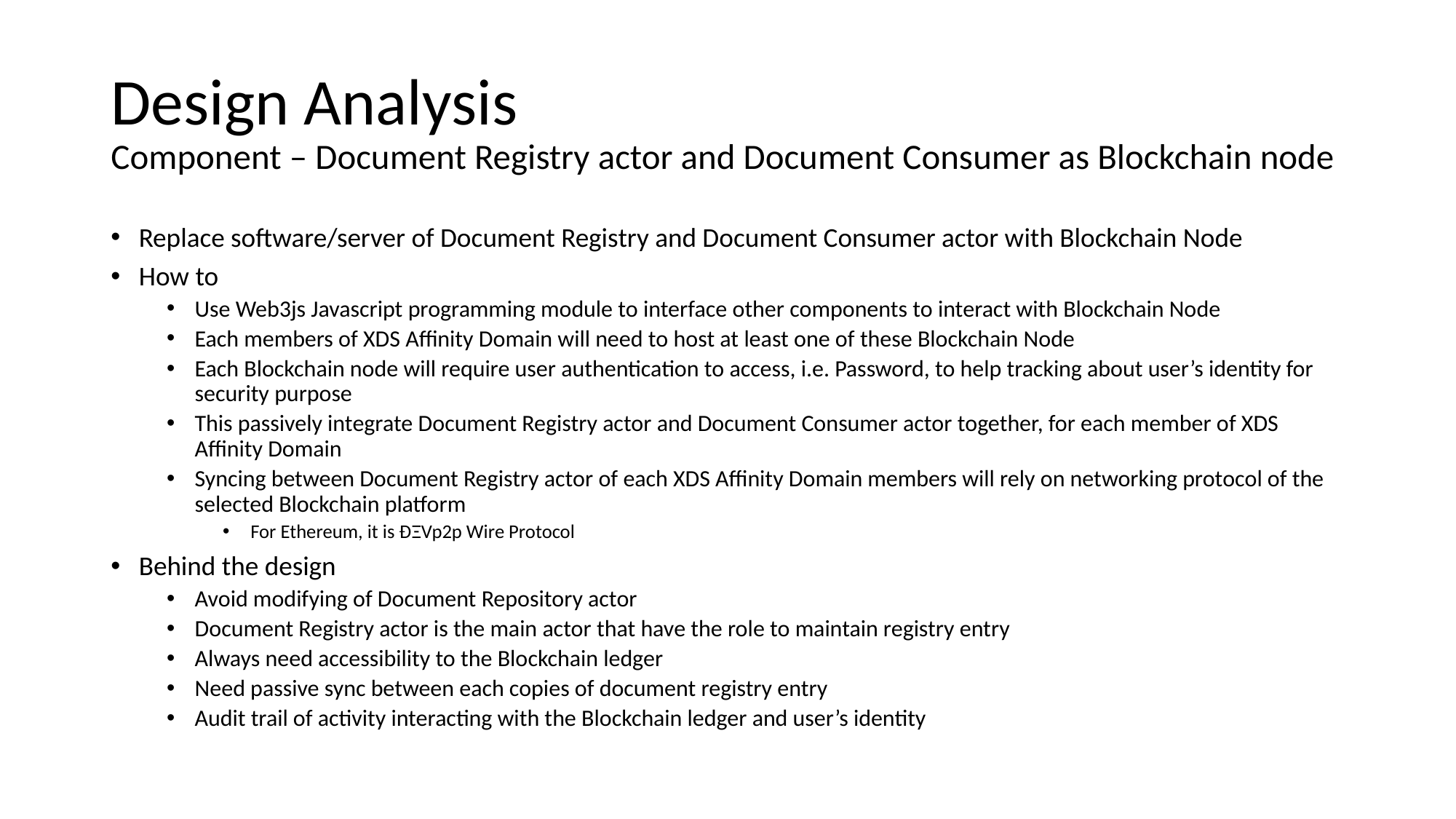

# Design Analysis Component – Document Registry actor and Document Consumer as Blockchain node
Replace software/server of Document Registry and Document Consumer actor with Blockchain Node
How to
Use Web3js Javascript programming module to interface other components to interact with Blockchain Node
Each members of XDS Affinity Domain will need to host at least one of these Blockchain Node
Each Blockchain node will require user authentication to access, i.e. Password, to help tracking about user’s identity for security purpose
This passively integrate Document Registry actor and Document Consumer actor together, for each member of XDS Affinity Domain
Syncing between Document Registry actor of each XDS Affinity Domain members will rely on networking protocol of the selected Blockchain platform
For Ethereum, it is ÐΞVp2p Wire Protocol
Behind the design
Avoid modifying of Document Repository actor
Document Registry actor is the main actor that have the role to maintain registry entry
Always need accessibility to the Blockchain ledger
Need passive sync between each copies of document registry entry
Audit trail of activity interacting with the Blockchain ledger and user’s identity